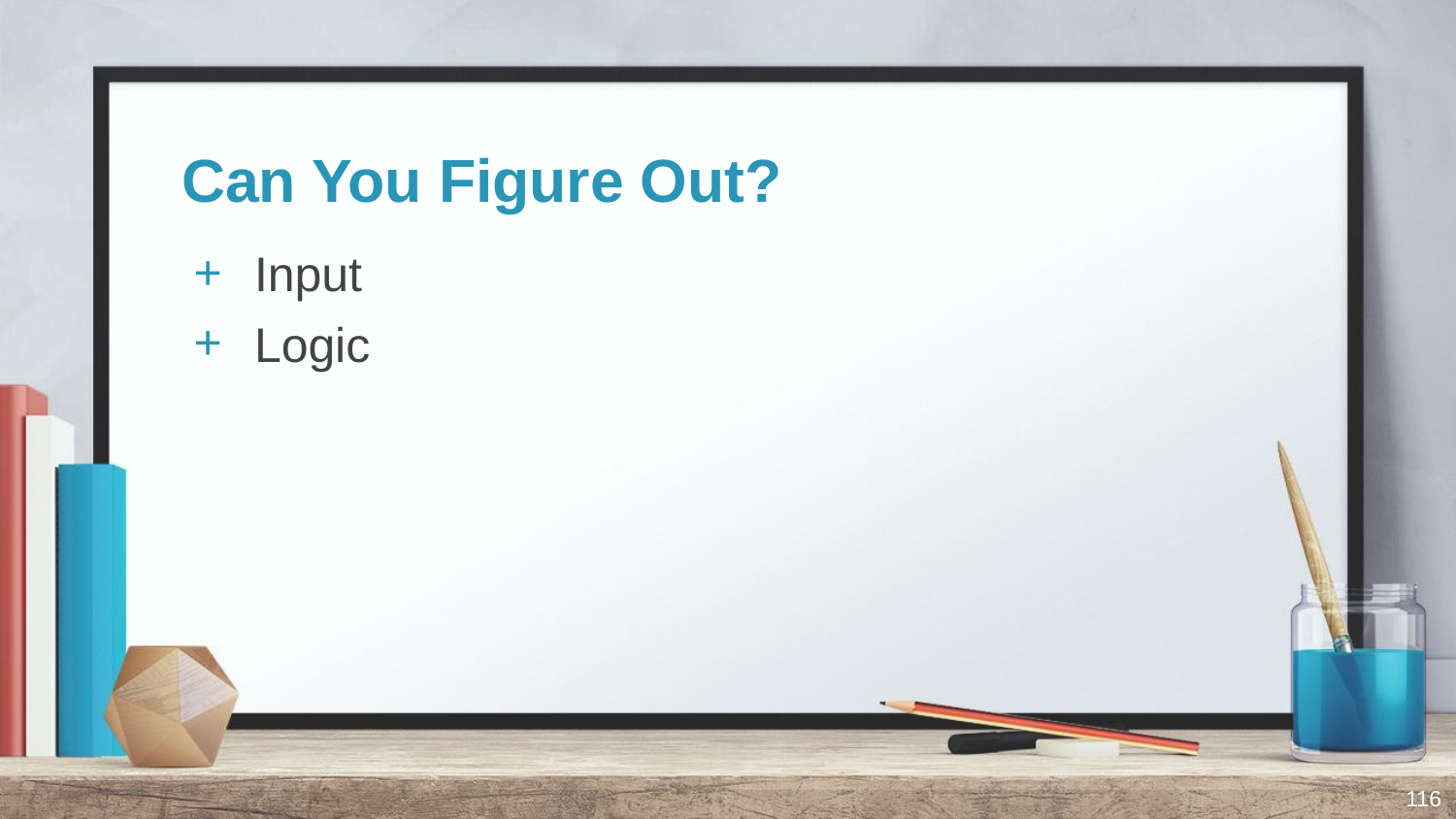

# Can You Figure Out?
Input
Logic
116